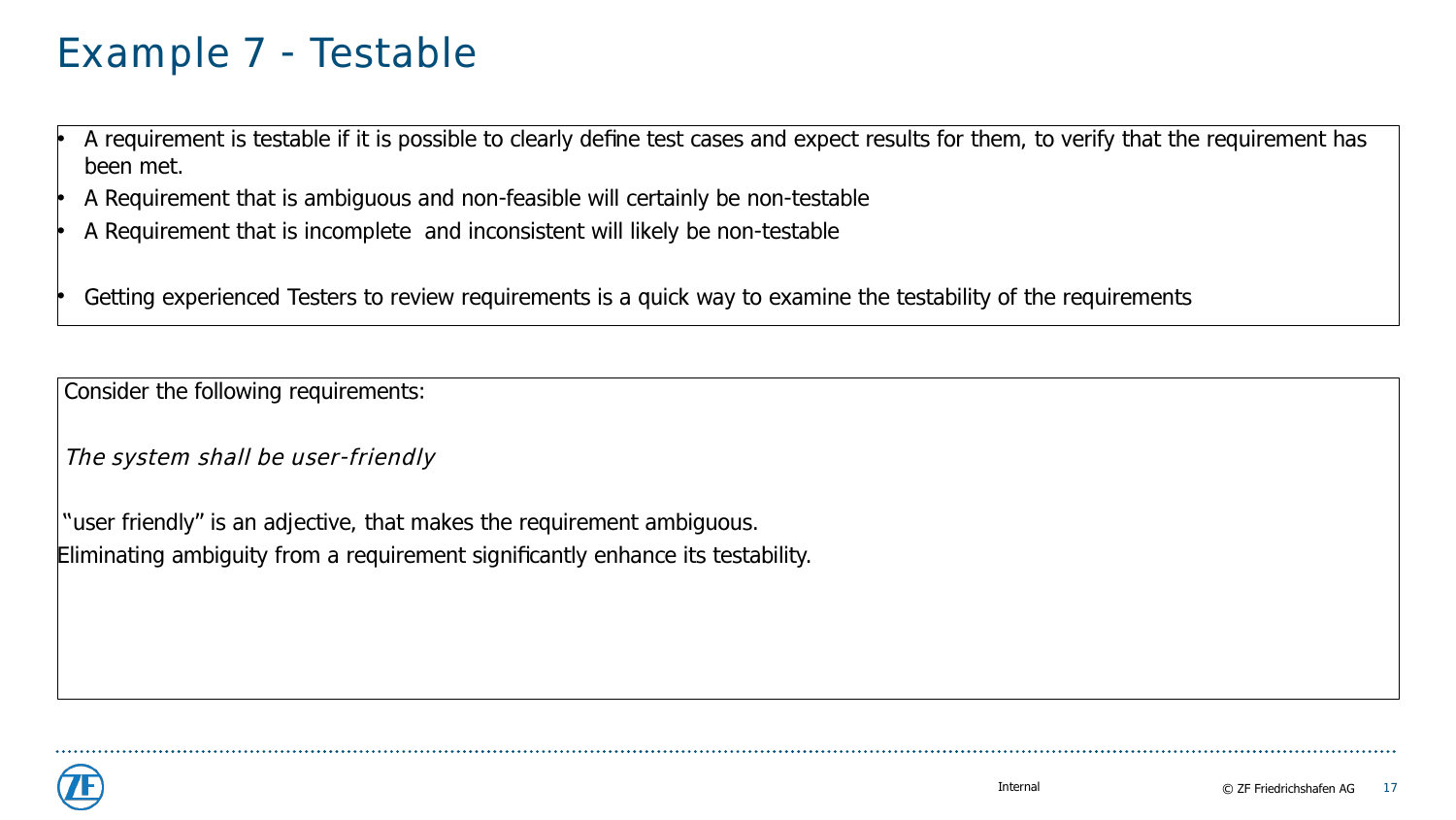

# Example 7 - Testable
A requirement is testable if it is possible to clearly define test cases and expect results for them, to verify that the requirement has been met.
A Requirement that is ambiguous and non-feasible will certainly be non-testable
A Requirement that is incomplete  and inconsistent will likely be non-testable

Getting experienced Testers to review requirements is a quick way to examine the testability of the requirements
 Consider the following requirements:

 The system shall be user-friendly

 “user friendly” is an adjective, that makes the requirement ambiguous.
Eliminating ambiguity from a requirement significantly enhance its testability.

17